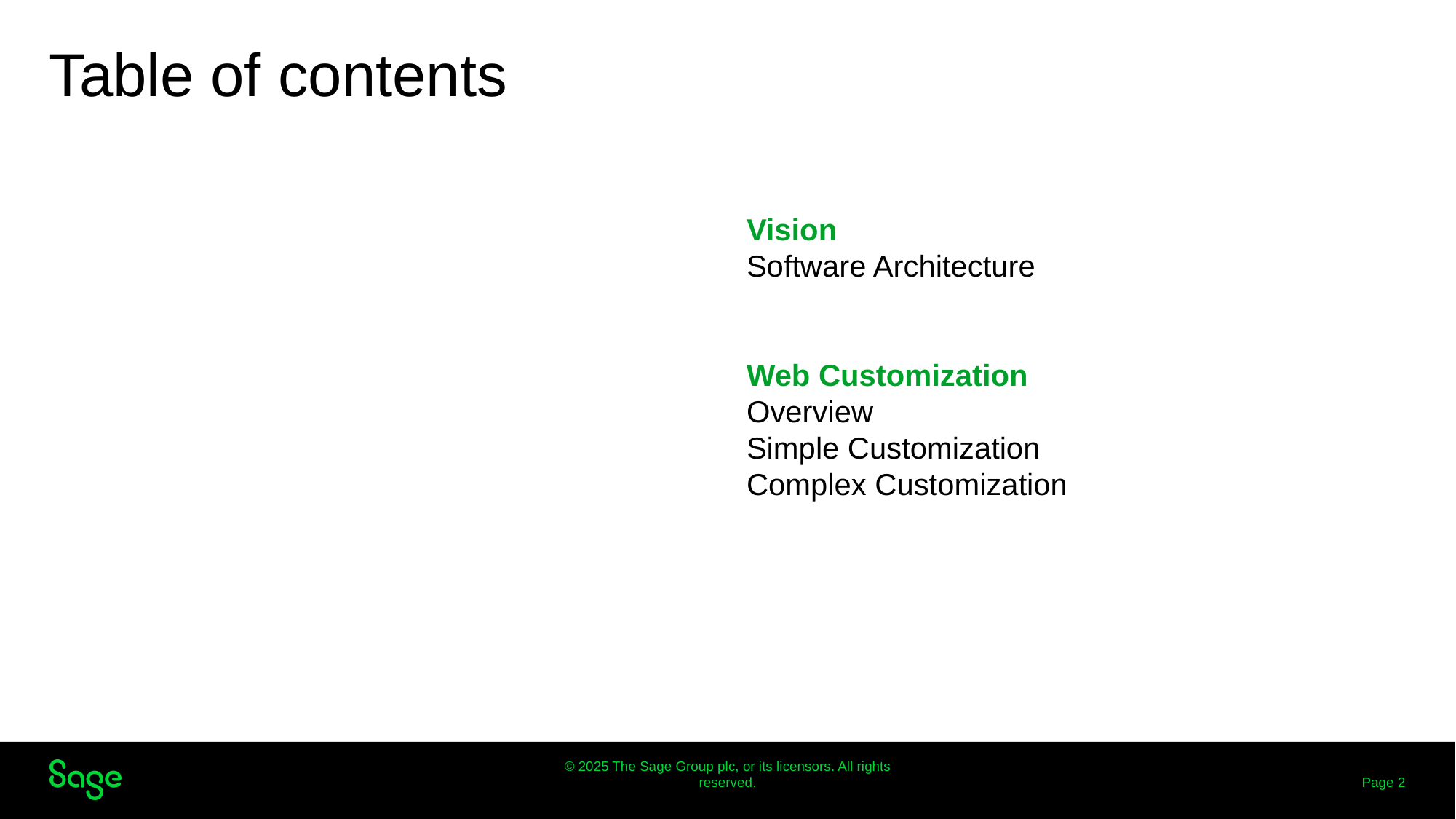

# Table of contents
Vision
Software Architecture
Web Customization
Overview
Simple Customization
Complex Customization
Page 2